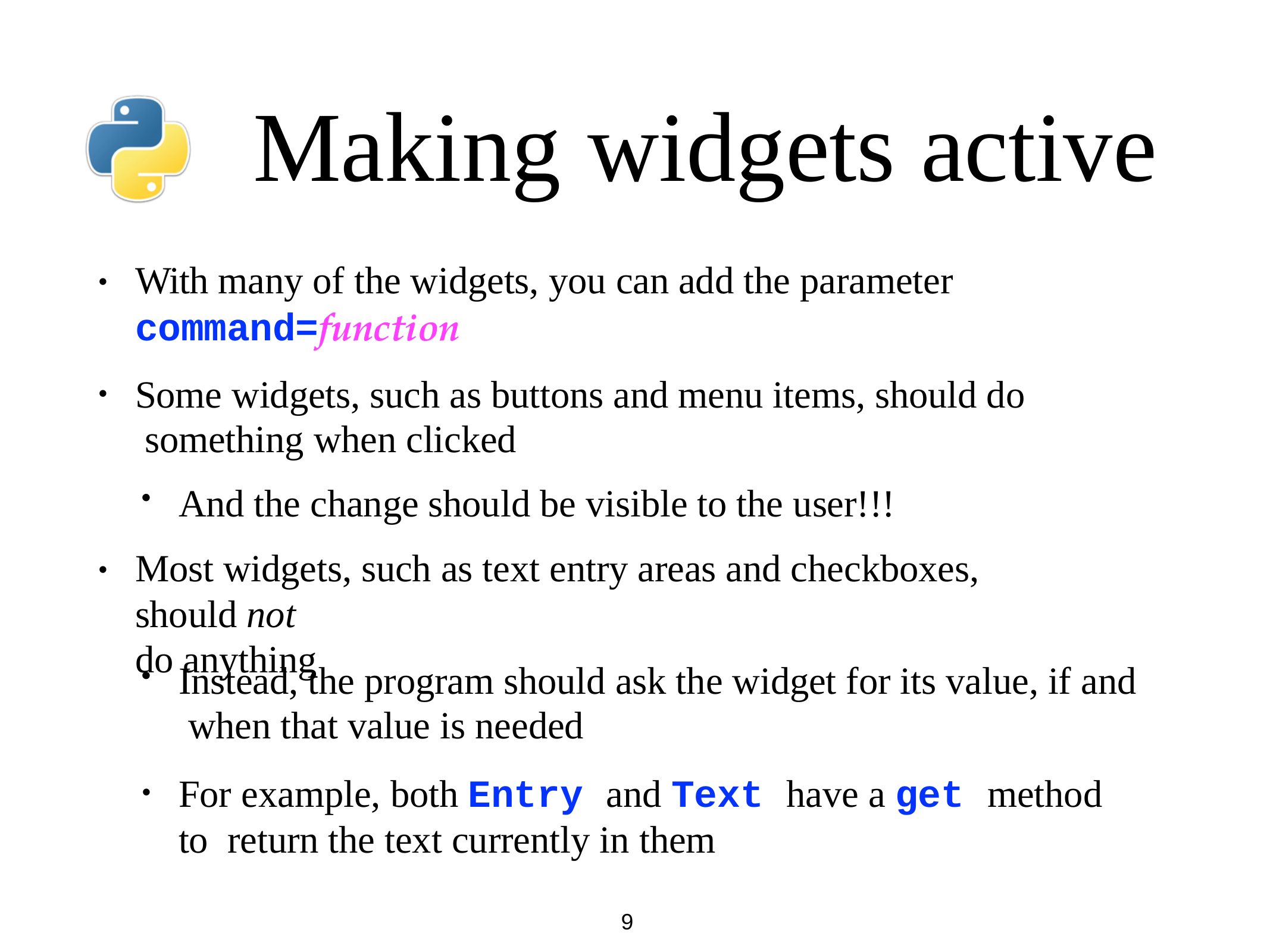

# Making	widgets active
With many of the widgets, you can add the parameter
command=function
Some widgets, such as buttons and menu items, should do  something when clicked
And the change should be visible to the user!!!
Most widgets, such as text entry areas and checkboxes, should not
do anything
•
•
•
Instead, the program should ask the widget for its value, if and  when that value is needed
For example, both Entry and Text have a get method to  return the text currently in them
•
9